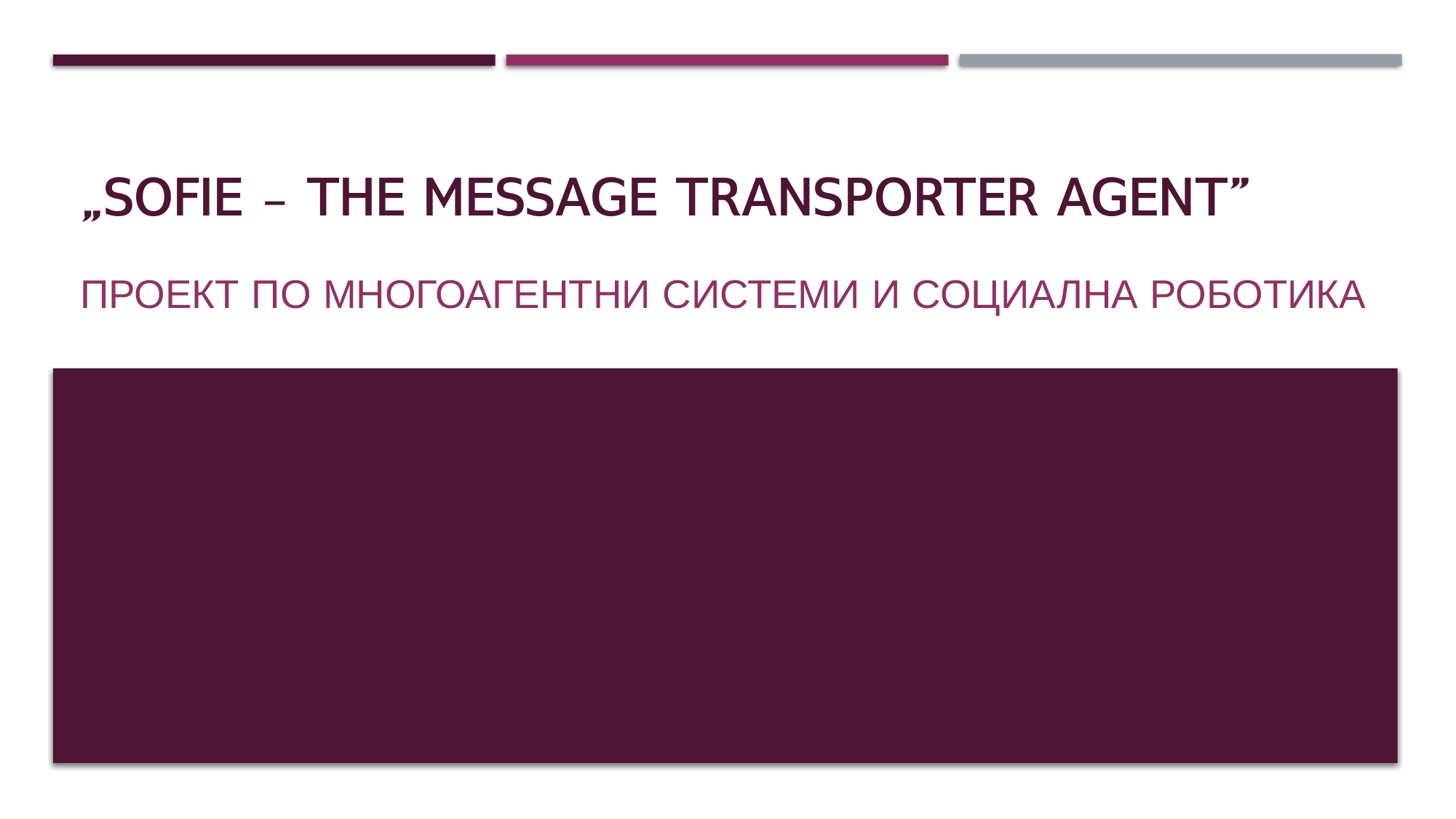

# „Sofie – The Message Transporter Agent”
Проект по многоагентни системи и социална роботика